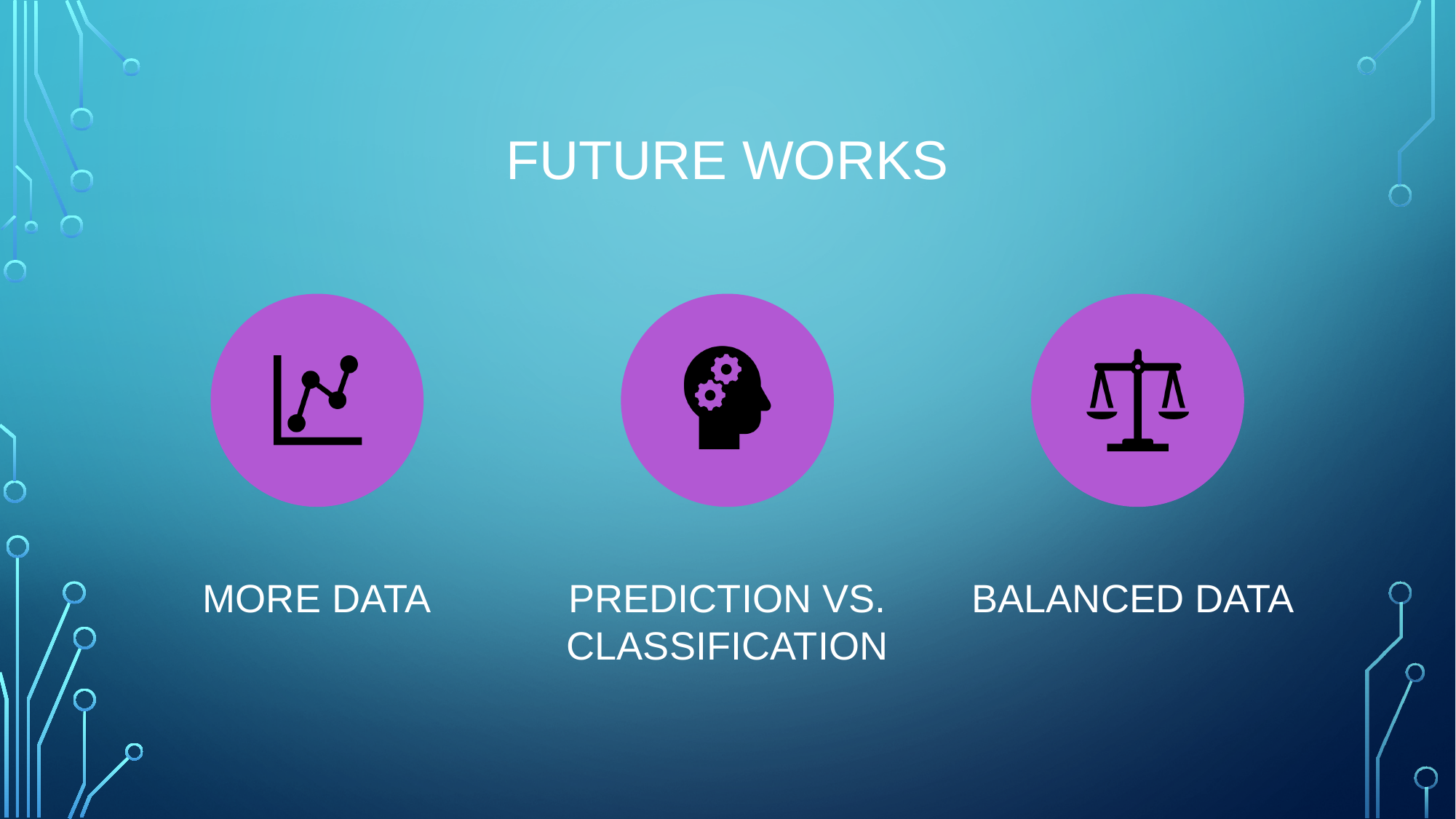

# Future Works
More Data
Prediction vs. Classification
Balanced Data